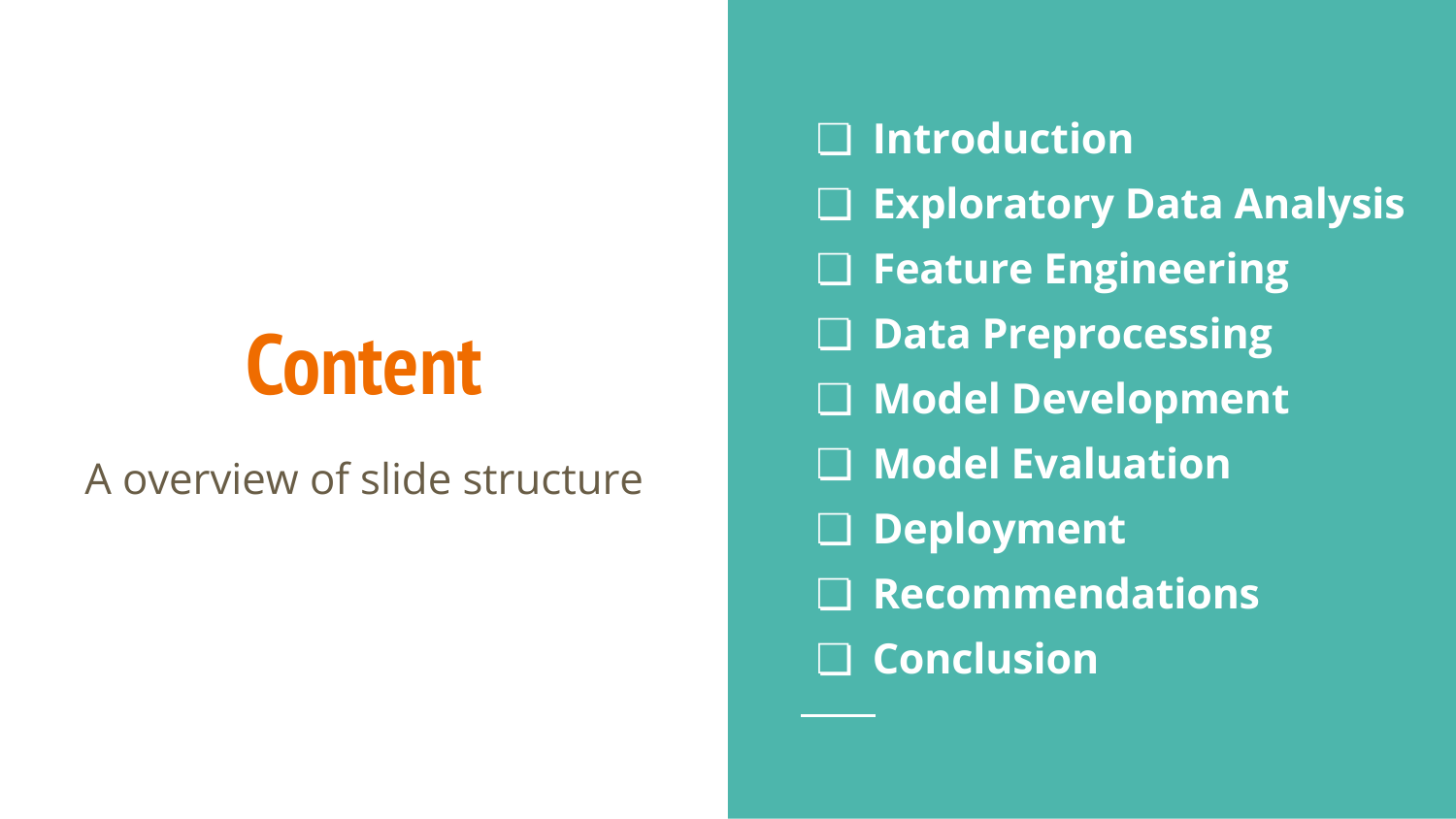

Introduction
Exploratory Data Analysis
Feature Engineering
Data Preprocessing
Model Development
Model Evaluation
Deployment
Recommendations
Conclusion
# Content
A overview of slide structure